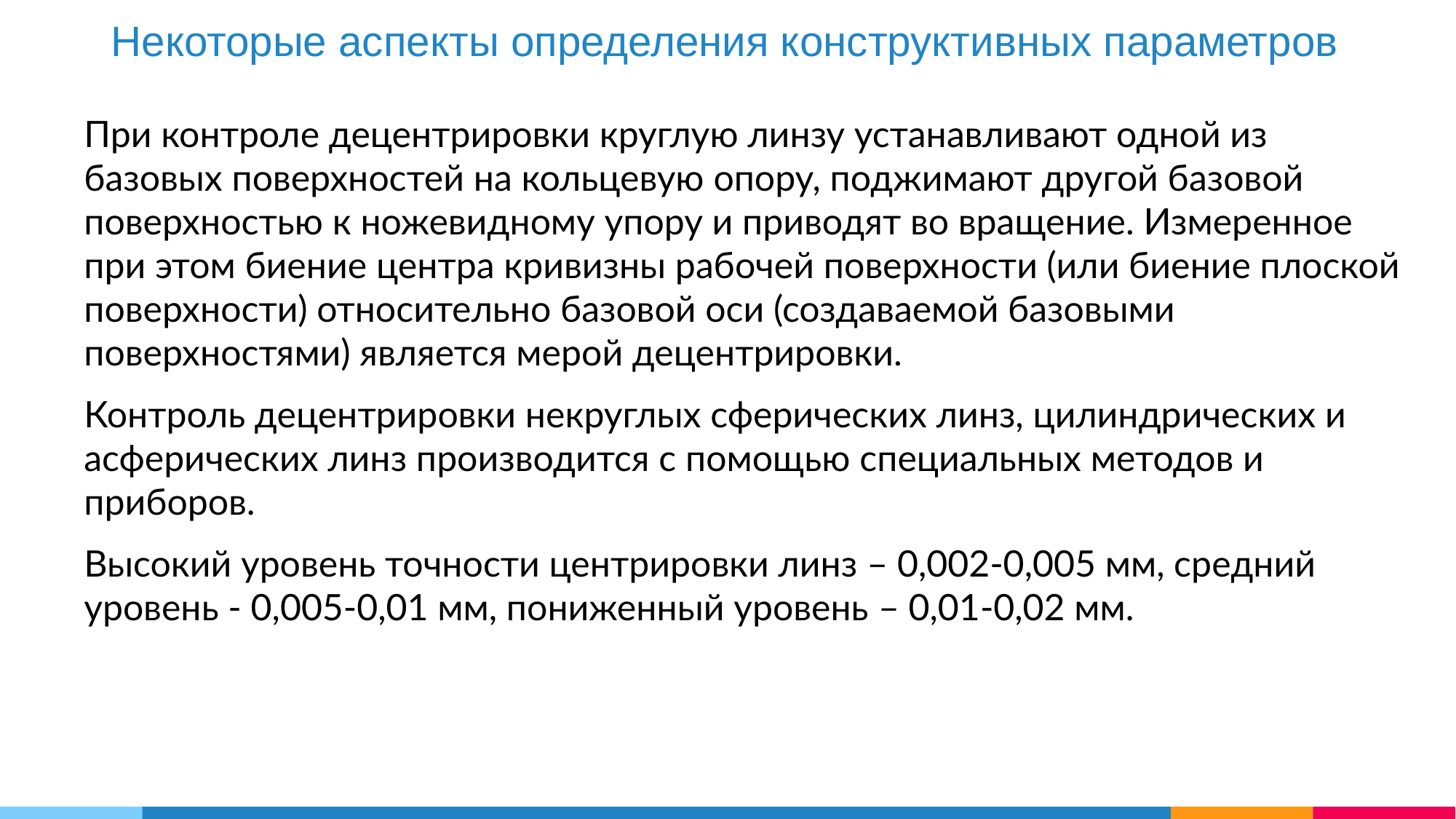

Некоторые аспекты определения конструктивных параметров

При контроле децентрировки круглую линзу устанавливают одной из базовых поверхностей на кольцевую опору, поджимают другой базовой поверхностью к ножевидному упору и приводят во вращение. Измеренное при этом биение центра кривизны рабочей поверхности (или биение плоской поверхности) относительно базовой оси (создаваемой базовыми поверхностями) является мерой децентрировки.
Контроль децентрировки некруглых сферических линз, цилиндрических и асферических линз производится с помощью специальных методов и приборов.
Высокий уровень точности центрировки линз – 0,002-0,005 мм, средний уровень - 0,005-0,01 мм, пониженный уровень – 0,01-0,02 мм.